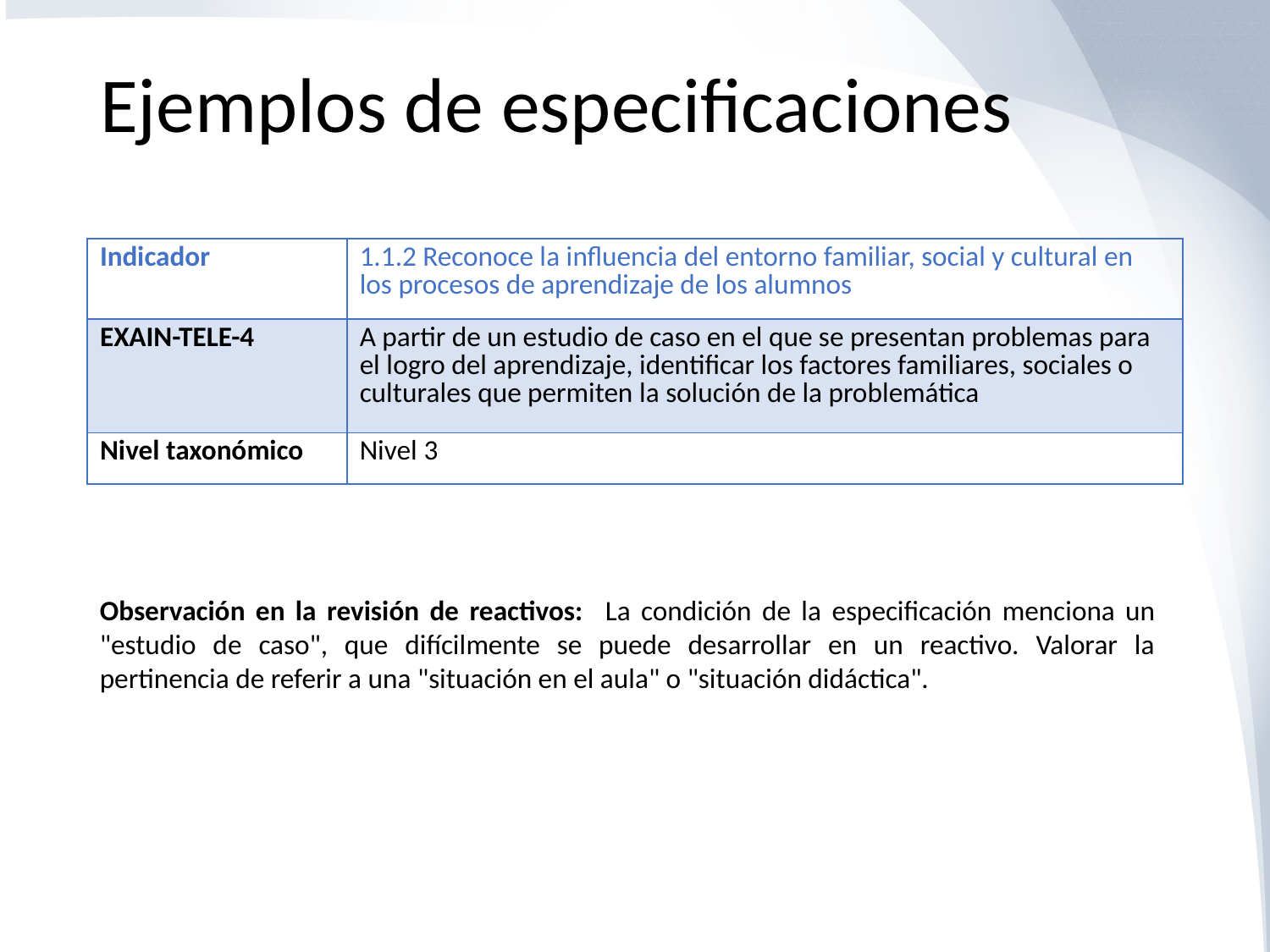

# Ejemplos de especificaciones
| Indicador | 1.1.2 Reconoce la influencia del entorno familiar, social y cultural en los procesos de aprendizaje de los alumnos |
| --- | --- |
| EXAIN-TELE-4 | A partir de un estudio de caso en el que se presentan problemas para el logro del aprendizaje, identificar los factores familiares, sociales o culturales que permiten la solución de la problemática |
| Nivel taxonómico | Nivel 3 |
Observación en la revisión de reactivos:  La condición de la especificación menciona un "estudio de caso", que difícilmente se puede desarrollar en un reactivo. Valorar la pertinencia de referir a una "situación en el aula" o "situación didáctica".